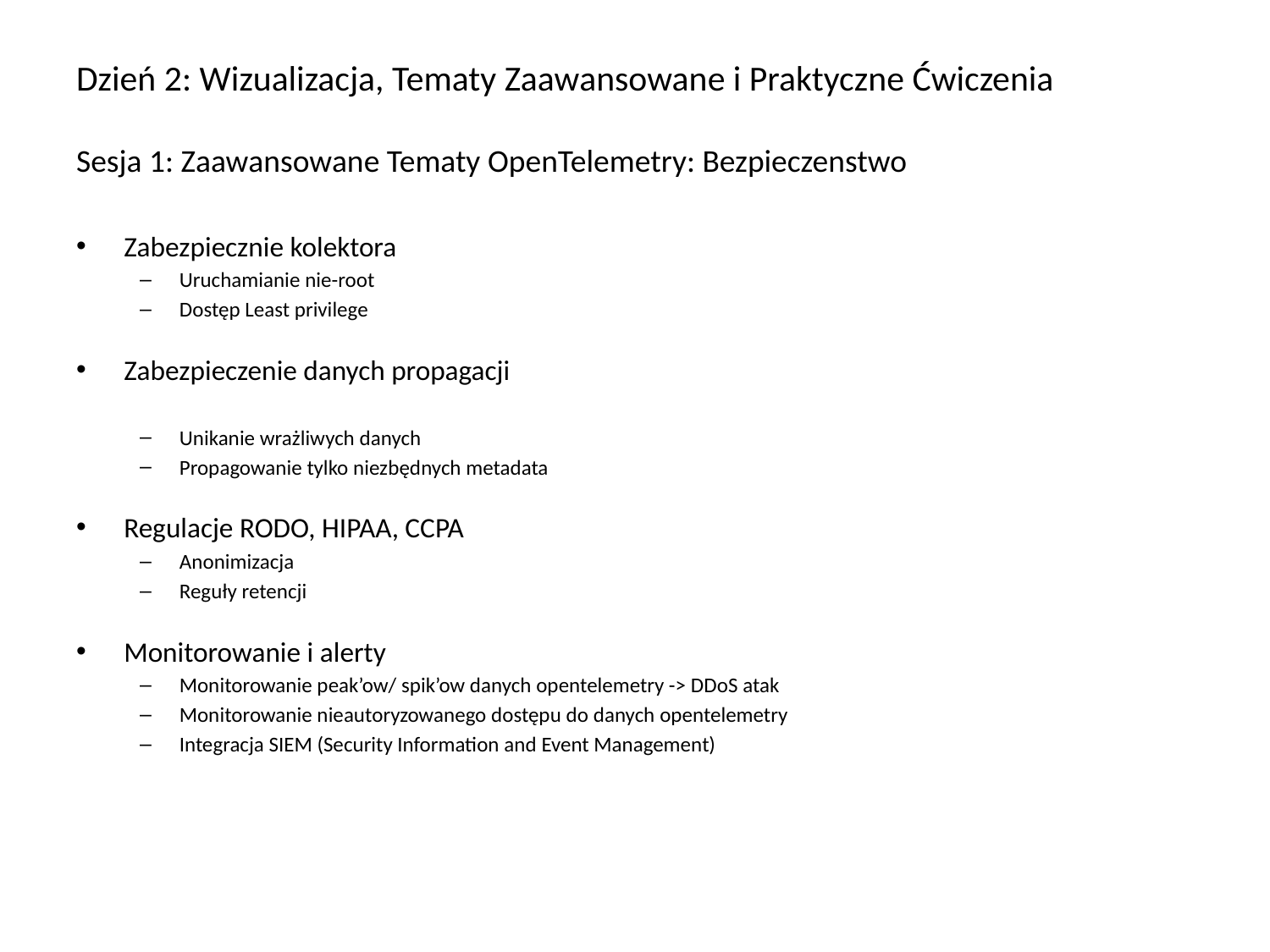

# Dzień 2: Wizualizacja, Tematy Zaawansowane i Praktyczne Ćwiczenia Sesja 1: Zaawansowane Tematy OpenTelemetry: Bezpieczenstwo
Zabezpiecznie kolektora
Uruchamianie nie-root
Dostęp Least privilege
Zabezpieczenie danych propagacji
Unikanie wrażliwych danych
Propagowanie tylko niezbędnych metadata
Regulacje RODO, HIPAA, CCPA
Anonimizacja
Reguły retencji
Monitorowanie i alerty
Monitorowanie peak’ow/ spik’ow danych opentelemetry -> DDoS atak
Monitorowanie nieautoryzowanego dostępu do danych opentelemetry
Integracja SIEM (Security Information and Event Management)